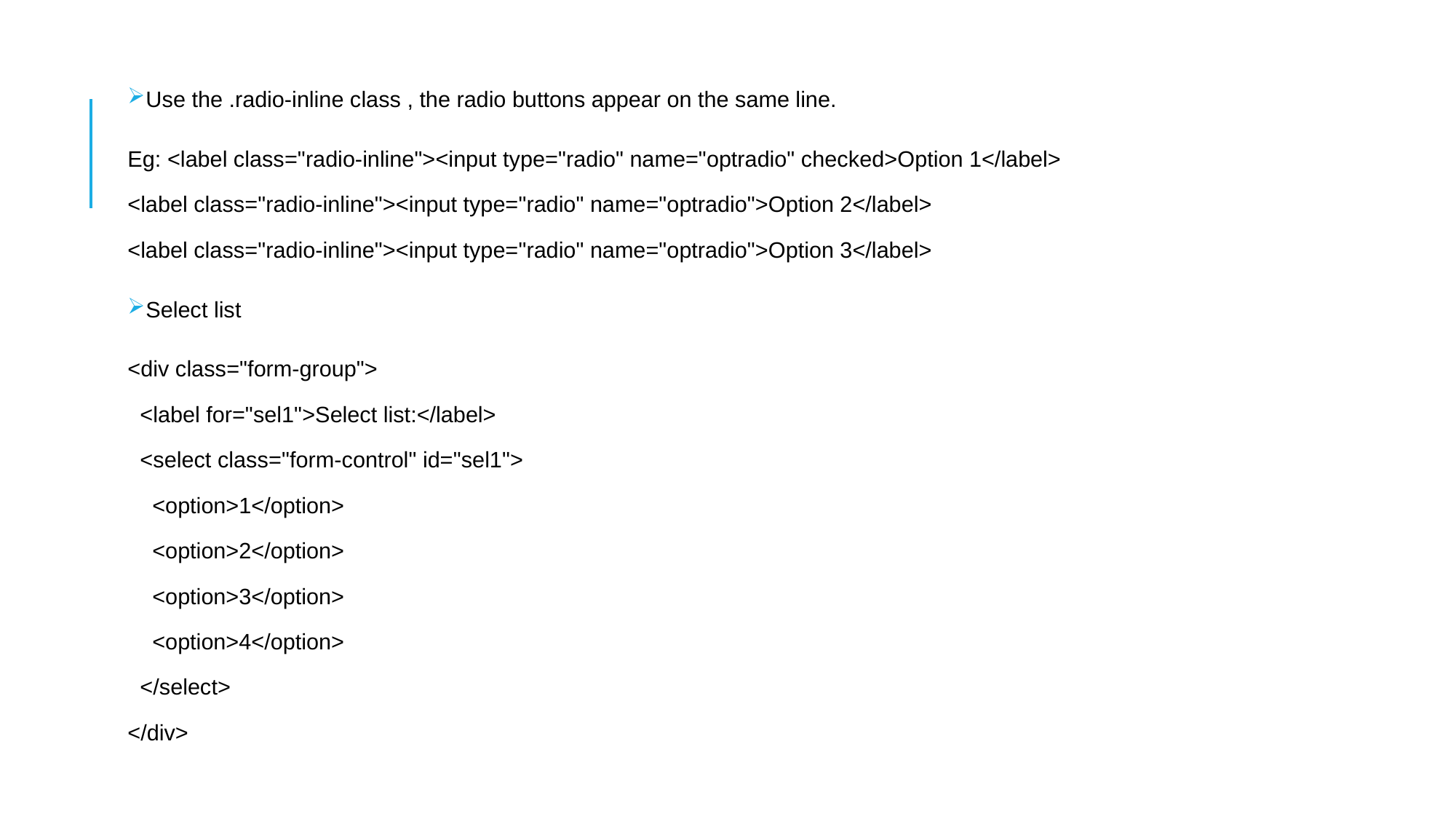

Use the .radio-inline class , the radio buttons appear on the same line.
Eg: <label class="radio-inline"><input type="radio" name="optradio" checked>Option 1</label>
<label class="radio-inline"><input type="radio" name="optradio">Option 2</label>
<label class="radio-inline"><input type="radio" name="optradio">Option 3</label>
 Select list
<div class="form-group">
  <label for="sel1">Select list:</label>
  <select class="form-control" id="sel1">
    <option>1</option>
    <option>2</option>
    <option>3</option>
    <option>4</option>
  </select>
</div>